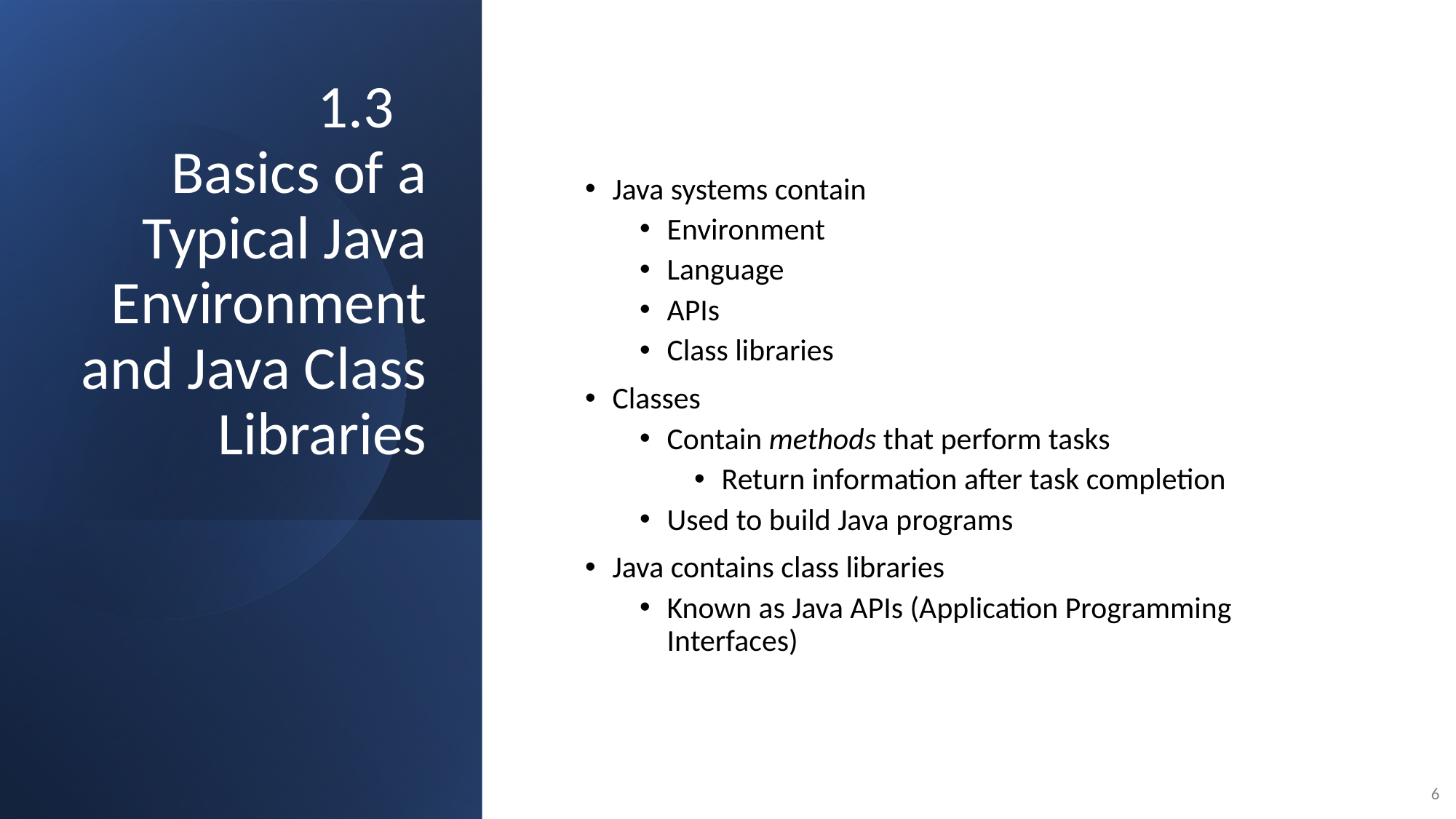

# 1.3 Basics of a Typical Java Environment and Java Class Libraries
Java systems contain
Environment
Language
APIs
Class libraries
Classes
Contain methods that perform tasks
Return information after task completion
Used to build Java programs
Java contains class libraries
Known as Java APIs (Application Programming Interfaces)

6